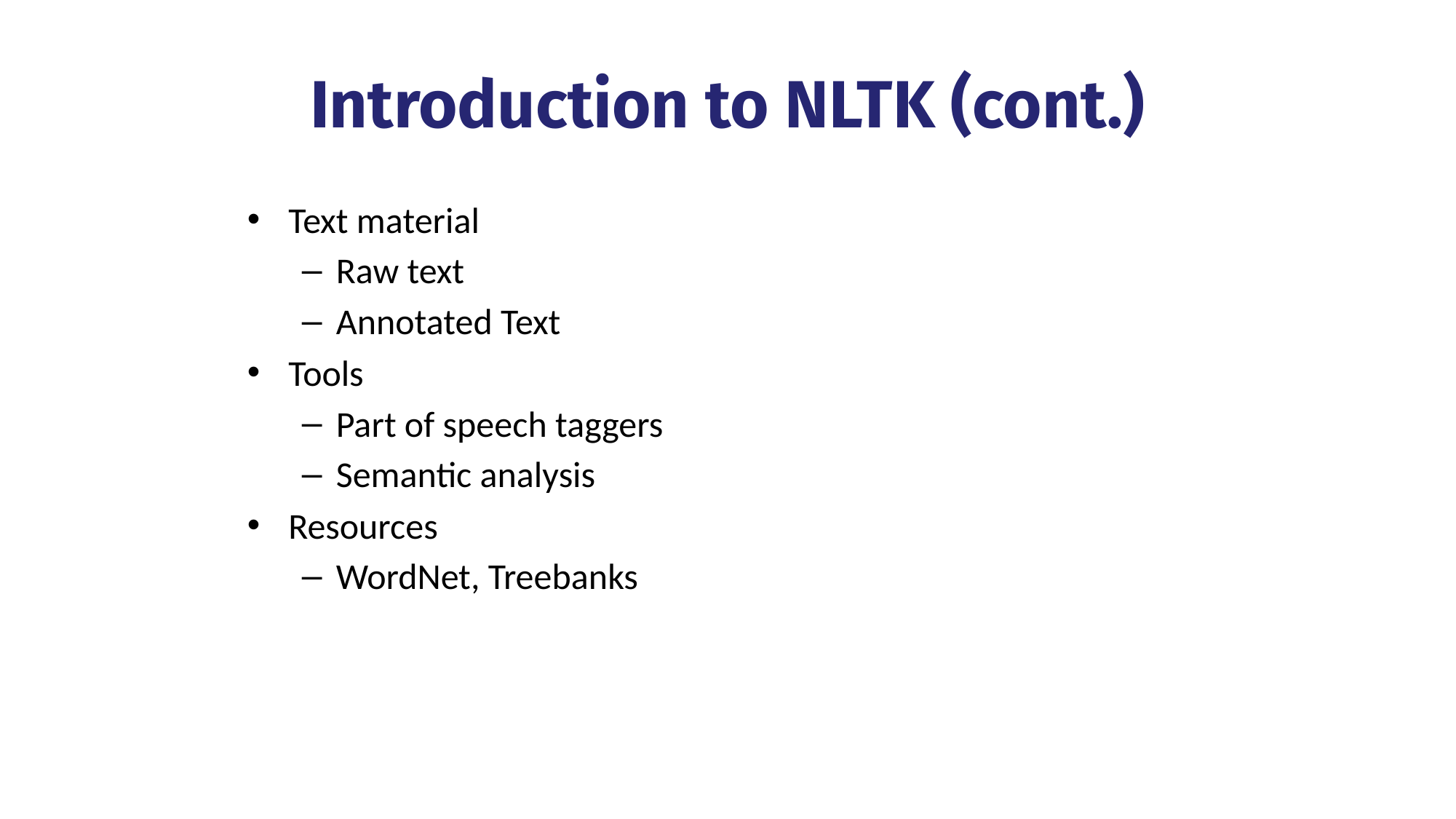

# Introduction to NLTK (cont.)
Text material
Raw text
Annotated Text
Tools
Part of speech taggers
Semantic analysis
Resources
WordNet, Treebanks